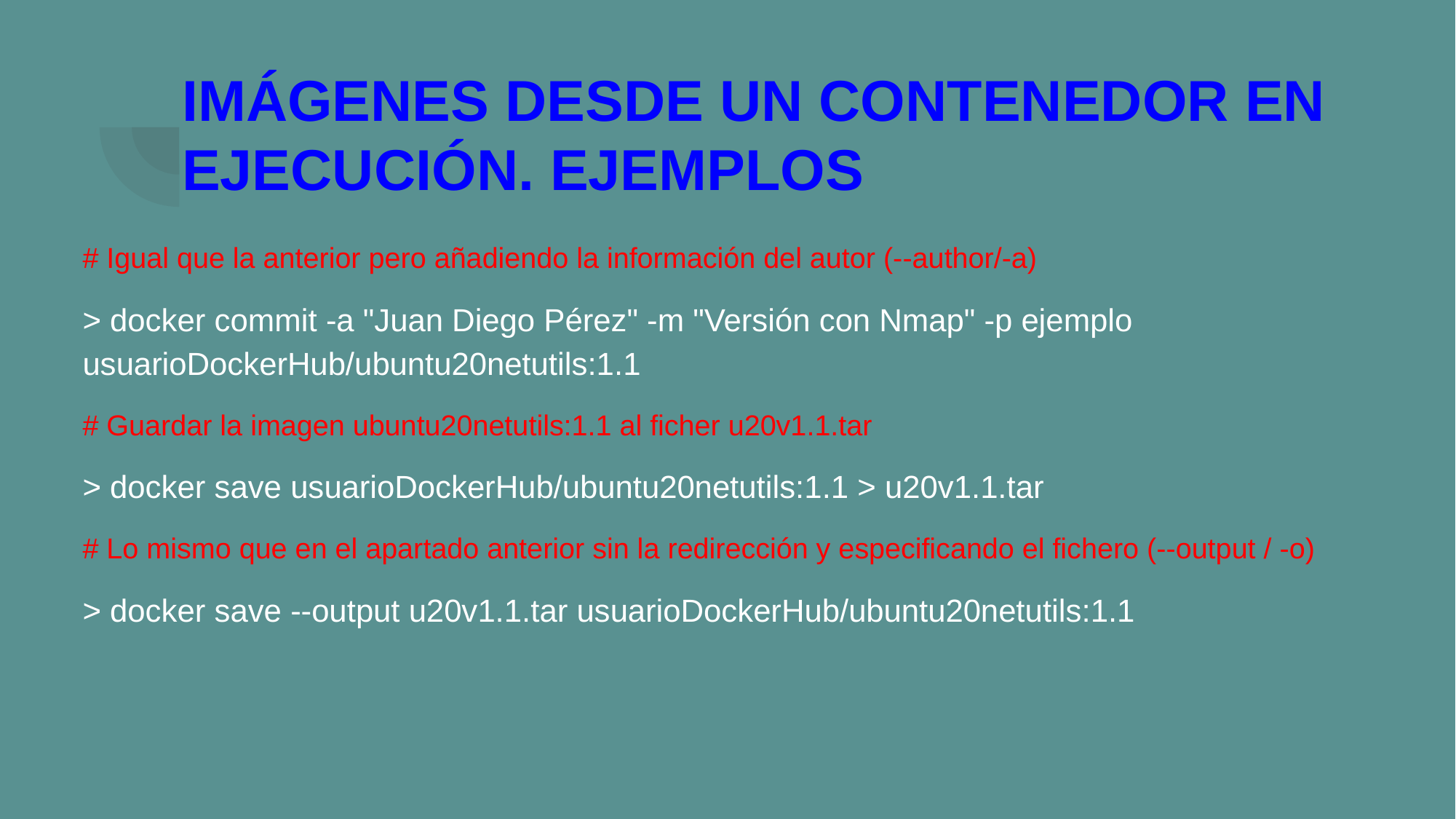

# IMÁGENES DESDE UN CONTENEDOR EN EJECUCIÓN. EJEMPLOS
# Igual que la anterior pero añadiendo la información del autor (--author/-a)
> docker commit -a "Juan Diego Pérez" -m "Versión con Nmap" -p ejemplo usuarioDockerHub/ubuntu20netutils:1.1
# Guardar la imagen ubuntu20netutils:1.1 al ficher u20v1.1.tar
> docker save usuarioDockerHub/ubuntu20netutils:1.1 > u20v1.1.tar
# Lo mismo que en el apartado anterior sin la redirección y especificando el fichero (--output / -o)
> docker save --output u20v1.1.tar usuarioDockerHub/ubuntu20netutils:1.1